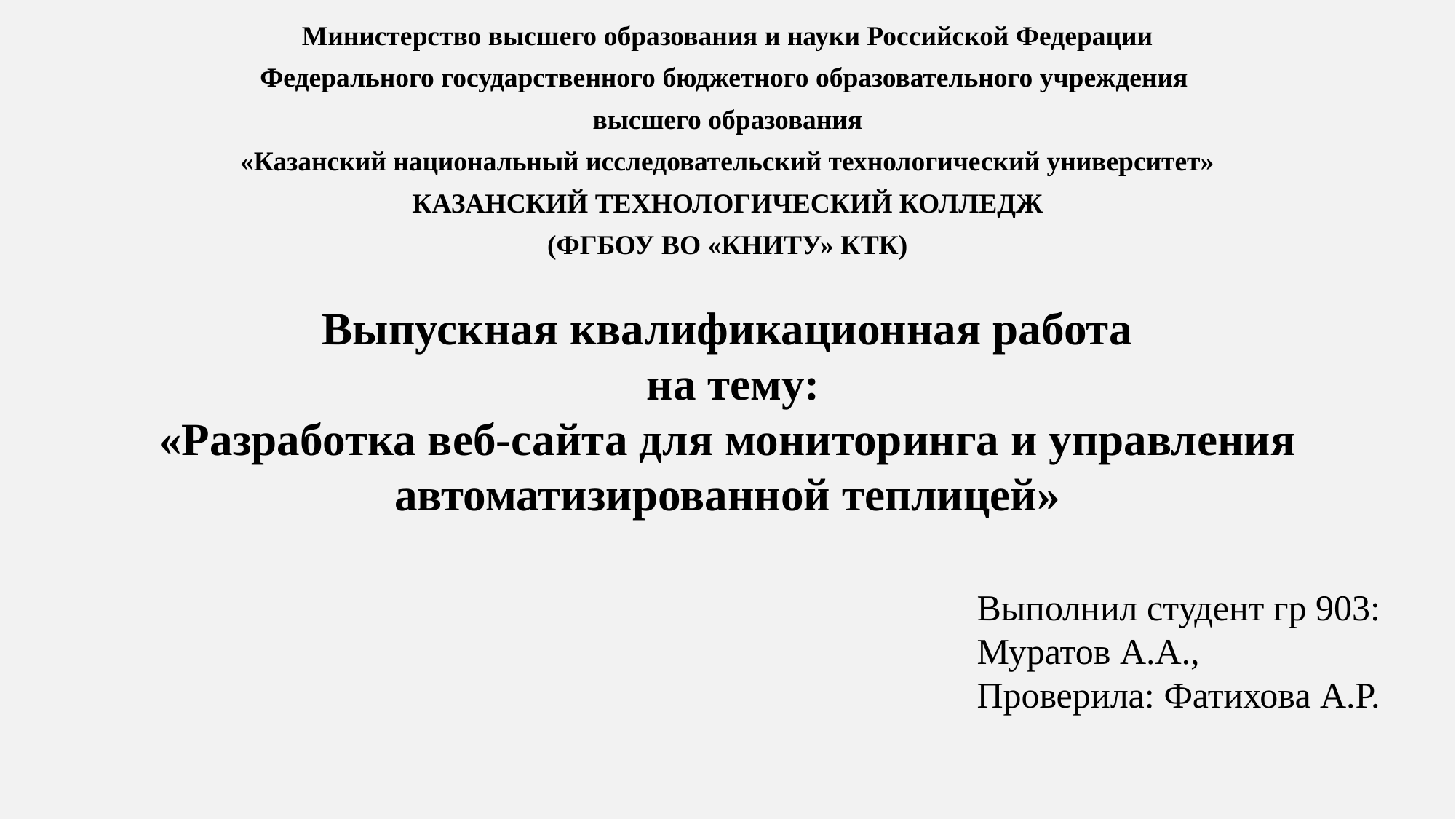

Министерство высшего образования и науки Российской Федерации
Федерального государственного бюджетного образовательного учреждения
высшего образования
«Казанский национальный исследовательский технологический университет»
КАЗАНСКИЙ ТЕХНОЛОГИЧЕСКИЙ КОЛЛЕДЖ
(ФГБОУ ВО «КНИТУ» КТК)
Выпускная квалификационная работа
 на тему:
«Разработка веб-сайта для мониторинга и управления автоматизированной теплицей»
Выполнил студент гр 903: Муратов А.А.,
Проверила: Фатихова А.Р.